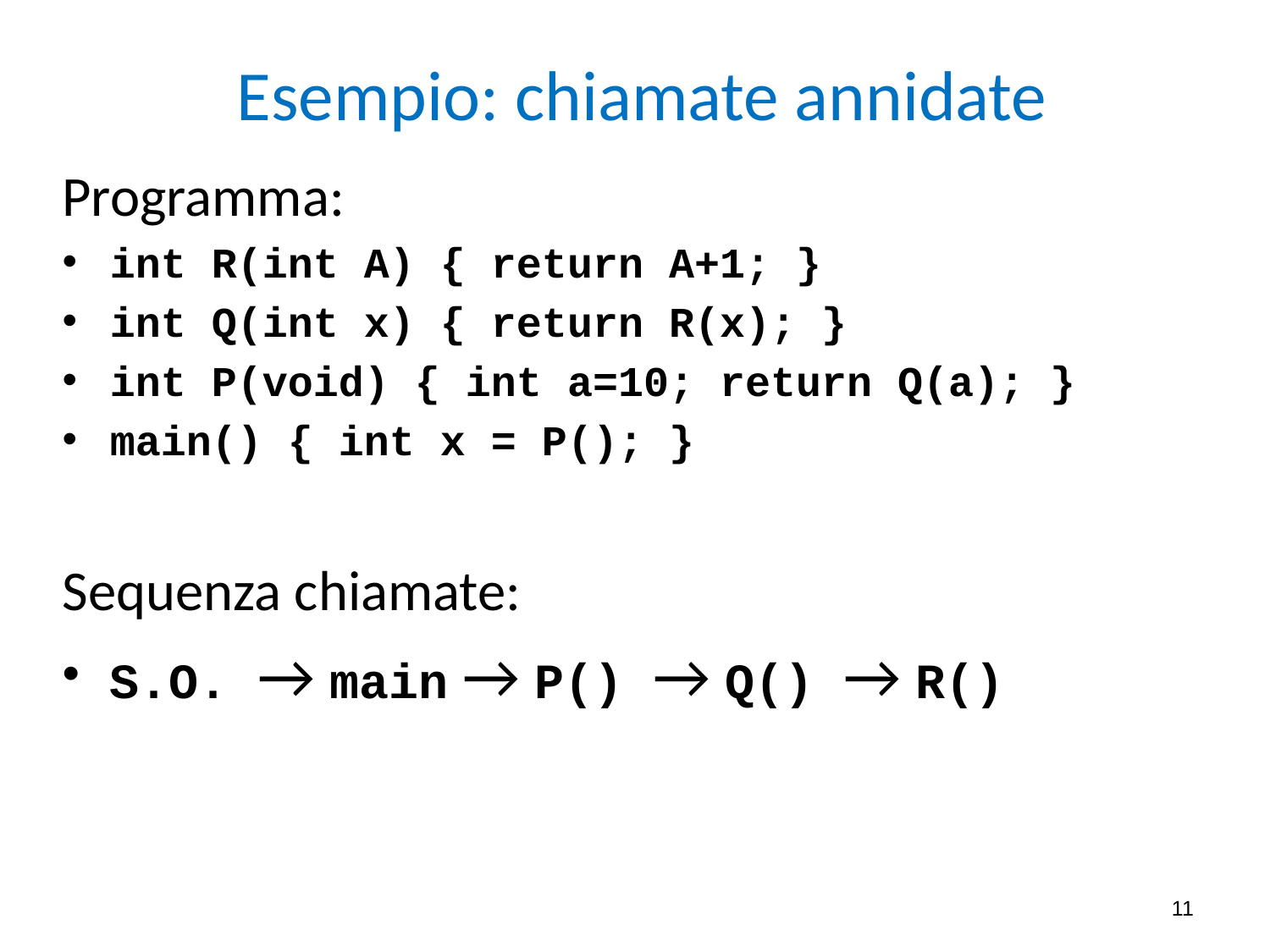

# Esempio: chiamate annidate
Programma:
int R(int A) { return A+1; }
int Q(int x) { return R(x); }
int P(void) { int a=10; return Q(a); }
main() { int x = P(); }

Sequenza chiamate:
S.O. → main → P() → Q() → R()
11